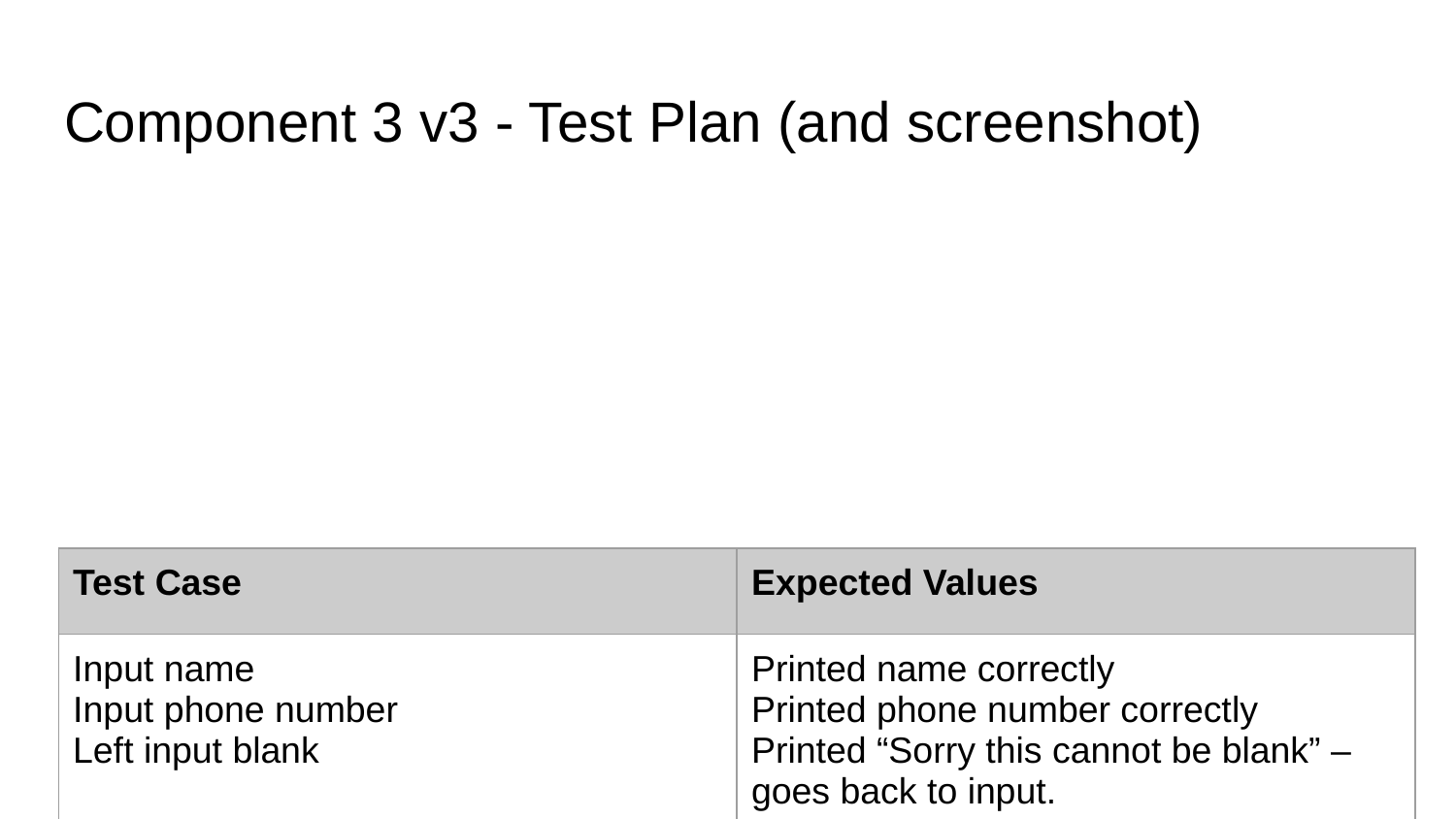

# Component 3 v3 - Test Plan (and screenshot)
| Test Case | Expected Values |
| --- | --- |
| Input name Input phone number Left input blank | Printed name correctly Printed phone number correctly Printed “Sorry this cannot be blank” – goes back to input. |